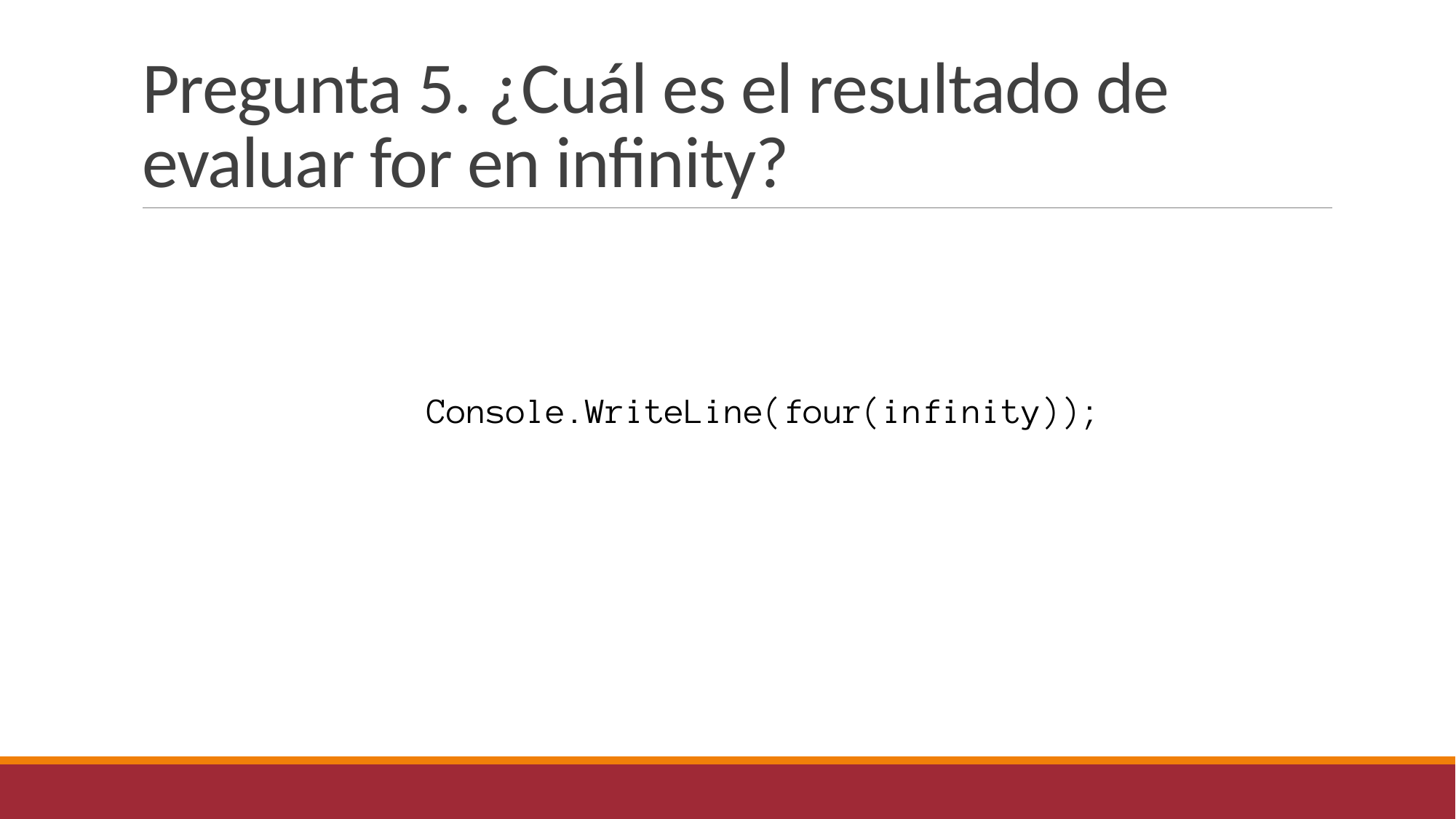

# Pregunta 5. ¿Cuál es el resultado de evaluar for en infinity?

            Console.WriteLine(four(infinity));